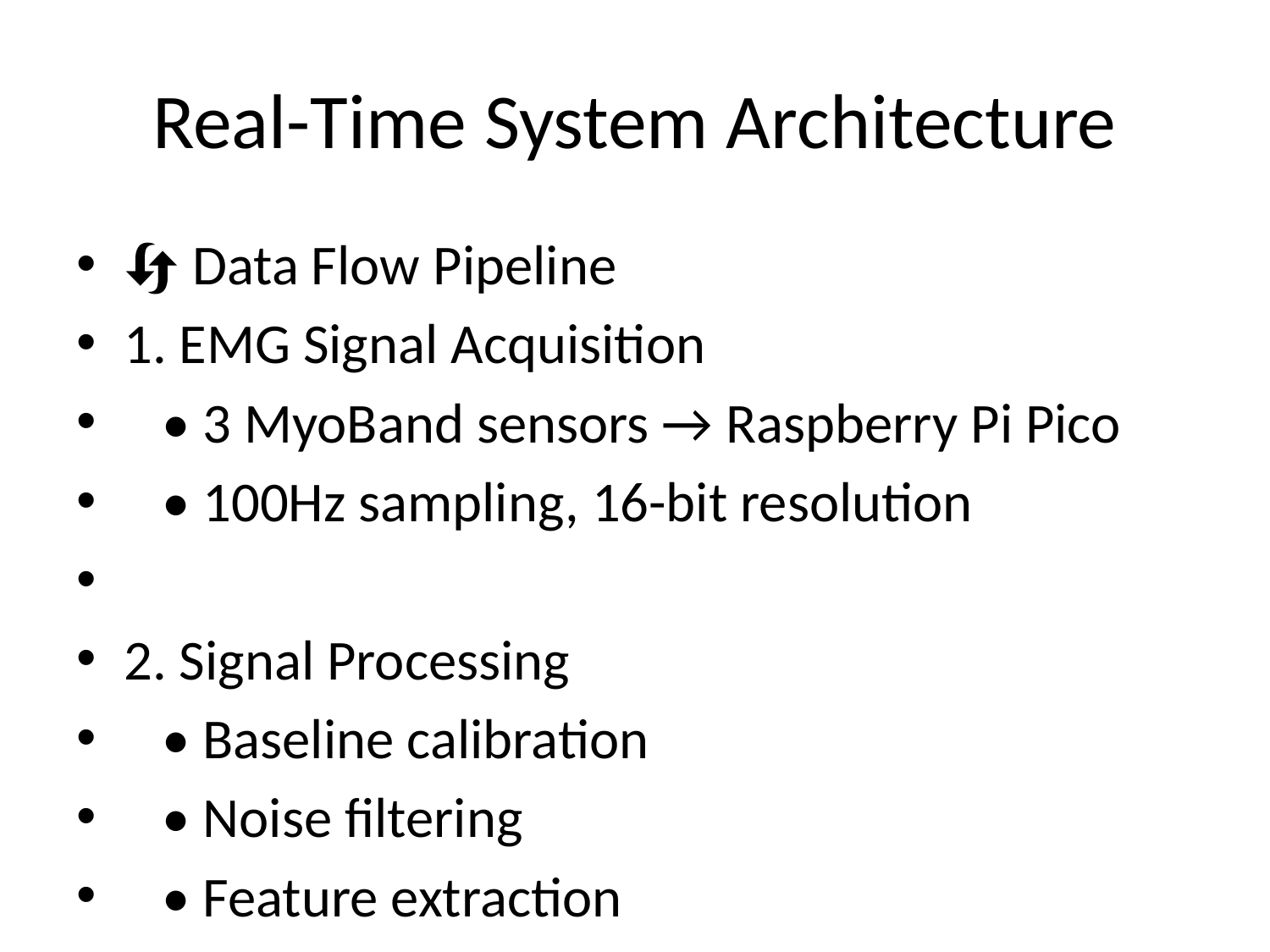

# Real-Time System Architecture
🔄 Data Flow Pipeline
1. EMG Signal Acquisition
   • 3 MyoBand sensors → Raspberry Pi Pico
   • 100Hz sampling, 16-bit resolution

2. Signal Processing
   • Baseline calibration
   • Noise filtering
   • Feature extraction

3. Machine Learning Inference
   • Random Forest classifier
   • Real-time prediction
   • Confidence scoring

4. Output & Visualization
   • Gesture classification
   • Top-3 predictions
   • Confidence levels

⚡ Performance Metrics
• Latency: <100ms
• Accuracy: 78%+
• Real-time processing capability